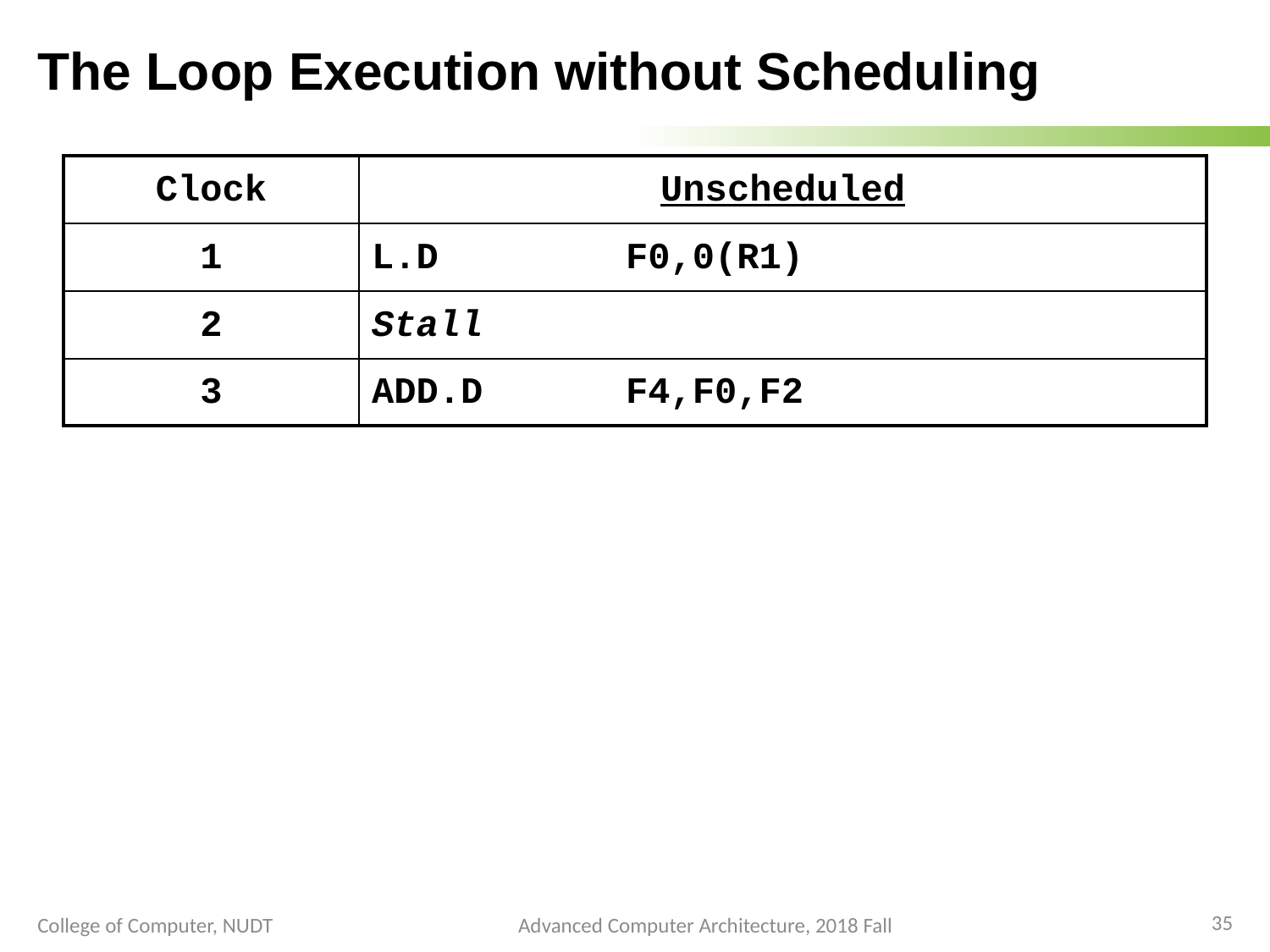

# The Loop Execution without Scheduling
| Clock | Unscheduled |
| --- | --- |
| 1 | L.D F0,0(R1) |
| 2 | Stall |
| 3 | ADD.D F4,F0,F2 |
35
College of Computer, NUDT
Advanced Computer Architecture, 2018 Fall